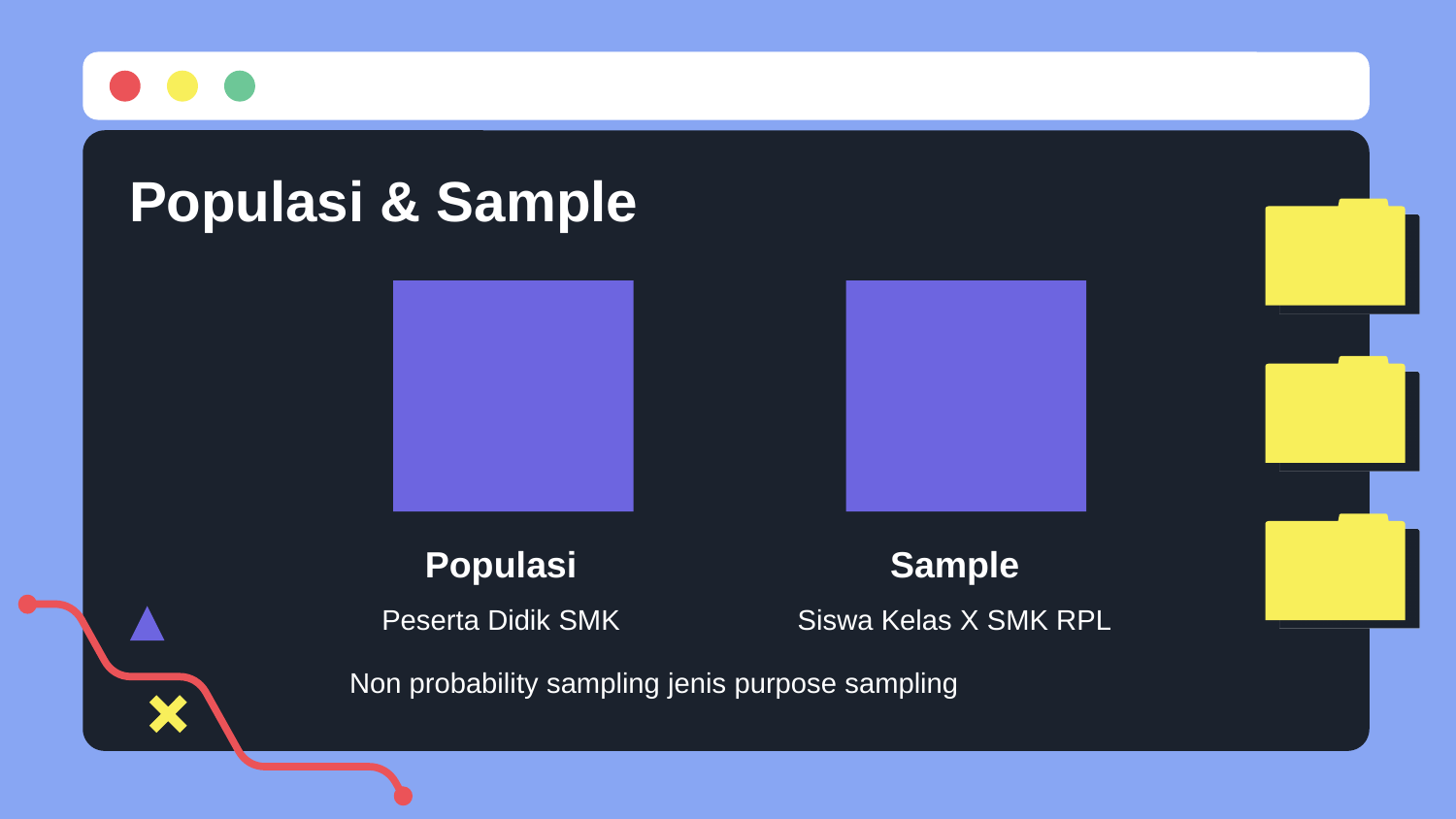

# Populasi & Sample

Sample
Populasi
Siswa Kelas X SMK RPL

Peserta Didik SMK

Non probability sampling jenis purpose sampling